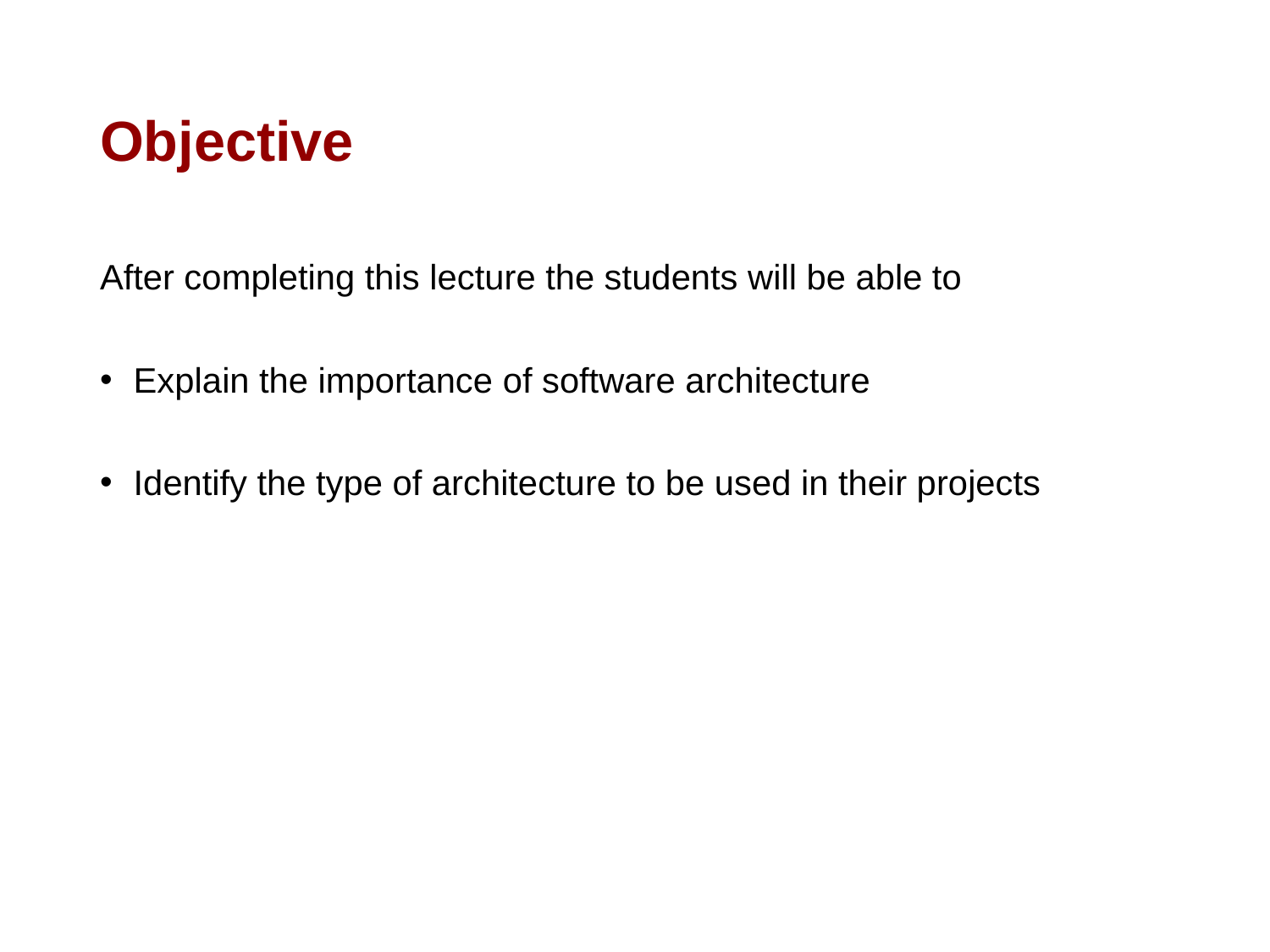

# Objective
After completing this lecture the students will be able to

 Explain the importance of software architecture

 Identify the type of architecture to be used in their projects